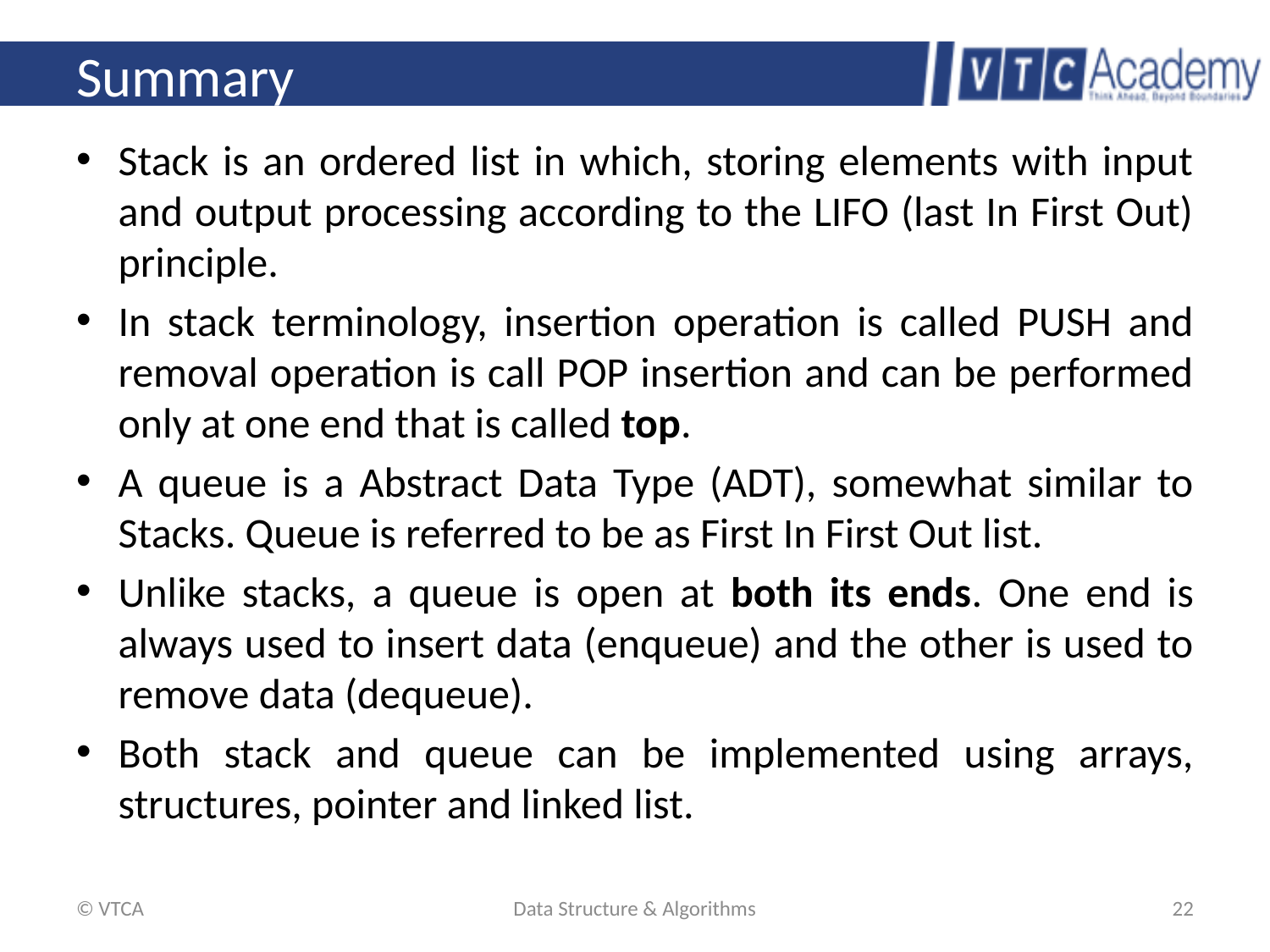

# Summary
Stack is an ordered list in which, storing elements with input and output processing according to the LIFO (last In First Out) principle.
In stack terminology, insertion operation is called PUSH and removal operation is call POP insertion and can be performed only at one end that is called top.
A queue is a Abstract Data Type (ADT), somewhat similar to Stacks. Queue is referred to be as First In First Out list.
Unlike stacks, a queue is open at both its ends. One end is always used to insert data (enqueue) and the other is used to remove data (dequeue).
Both stack and queue can be implemented using arrays, structures, pointer and linked list.
© VTCA
Data Structure & Algorithms
22